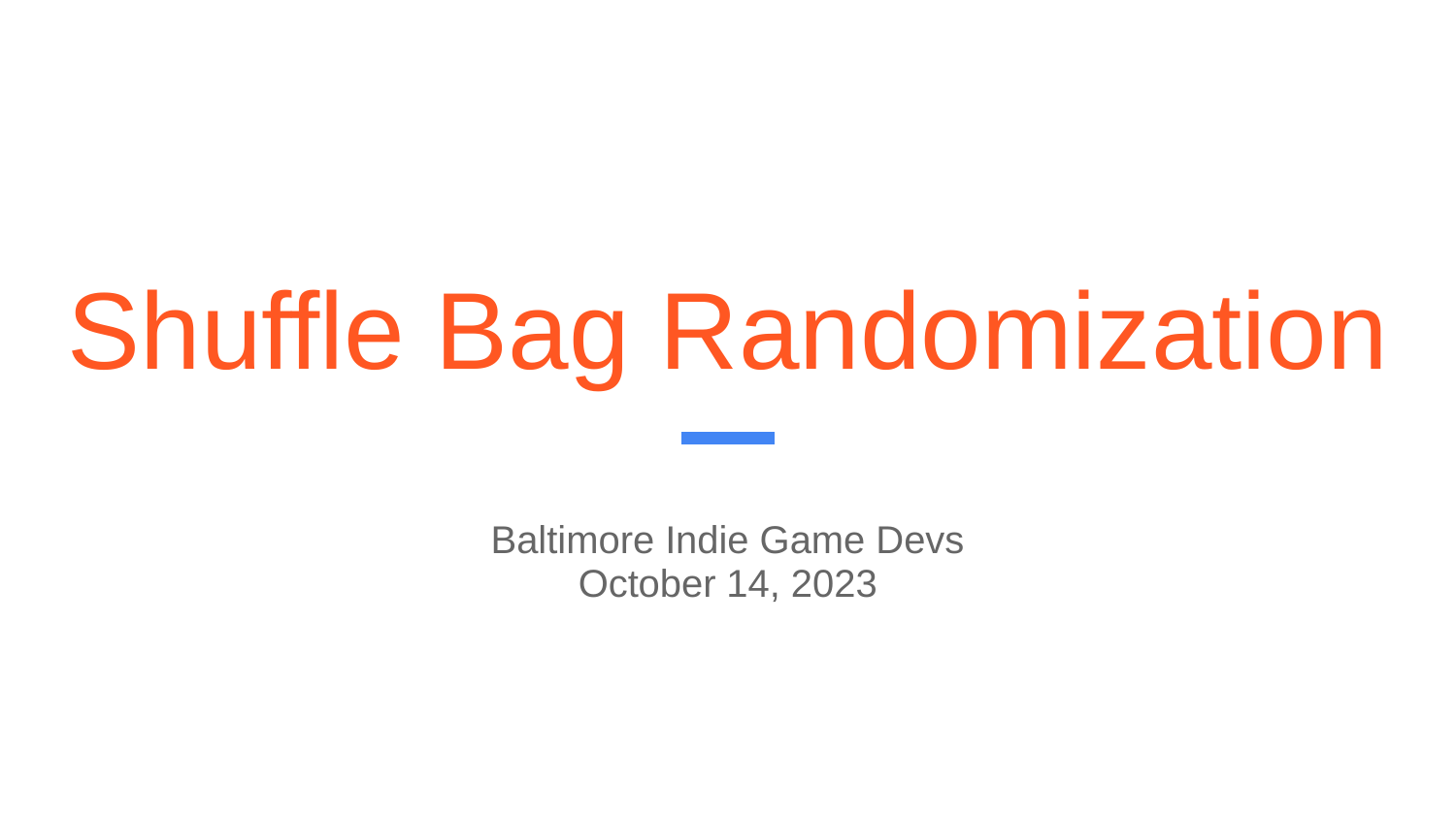

# Shuffle Bag Randomization
Baltimore Indie Game Devs
October 14, 2023